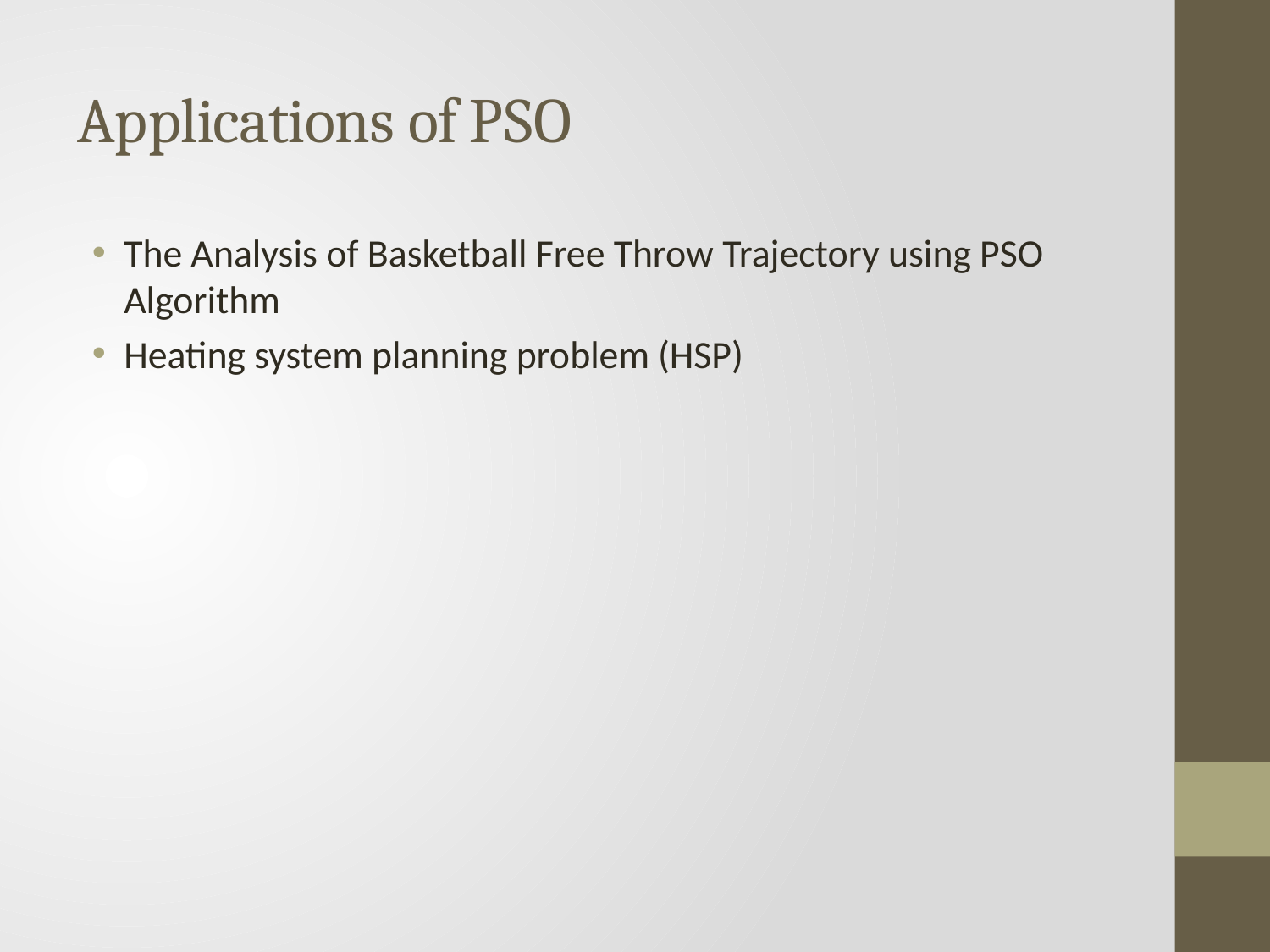

# Applications of PSO
The Analysis of Basketball Free Throw Trajectory using PSO Algorithm
Heating system planning problem (HSP)